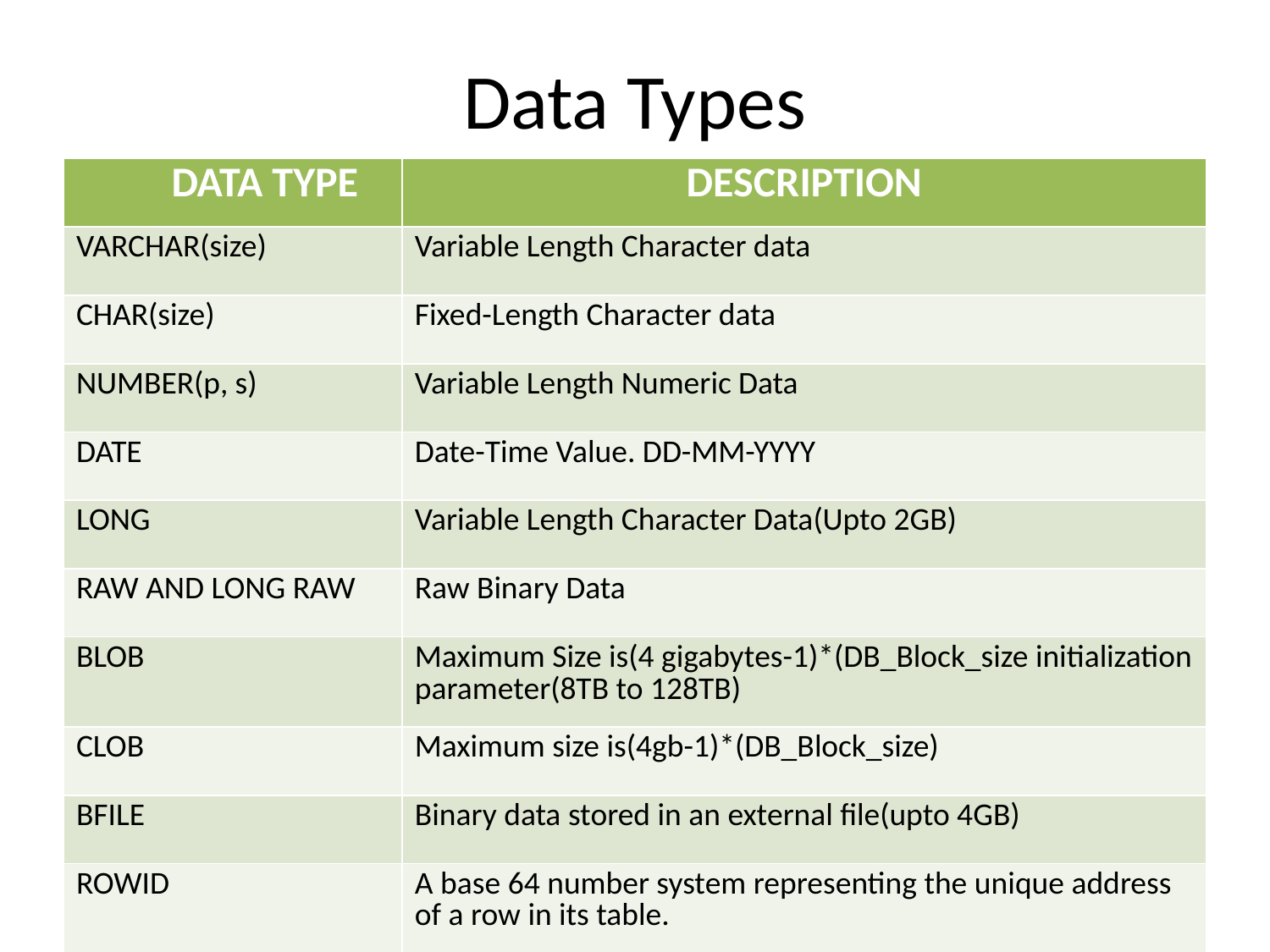

# Data Types
| DATA TYPE | DESCRIPTION |
| --- | --- |
| VARCHAR(size) | Variable Length Character data |
| CHAR(size) | Fixed-Length Character data |
| NUMBER(p, s) | Variable Length Numeric Data |
| DATE | Date-Time Value. DD-MM-YYYY |
| LONG | Variable Length Character Data(Upto 2GB) |
| RAW AND LONG RAW | Raw Binary Data |
| BLOB | Maximum Size is(4 gigabytes-1)\*(DB\_Block\_size initialization parameter(8TB to 128TB) |
| CLOB | Maximum size is(4gb-1)\*(DB\_Block\_size) |
| BFILE | Binary data stored in an external file(upto 4GB) |
| ROWID | A base 64 number system representing the unique address of a row in its table. |